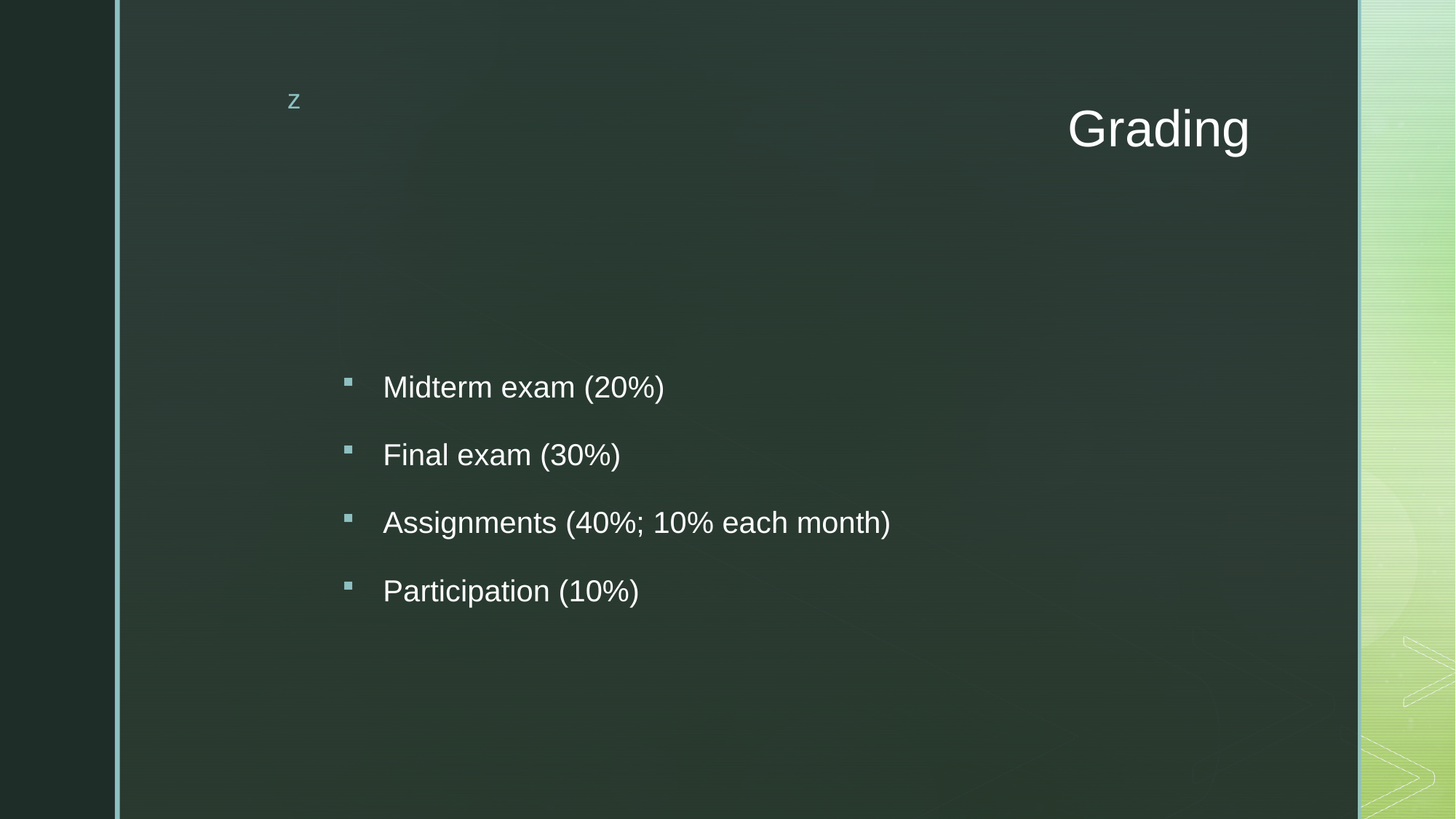

# Grading
Midterm exam (20%)
Final exam (30%)
Assignments (40%; 10% each month)
Participation (10%)